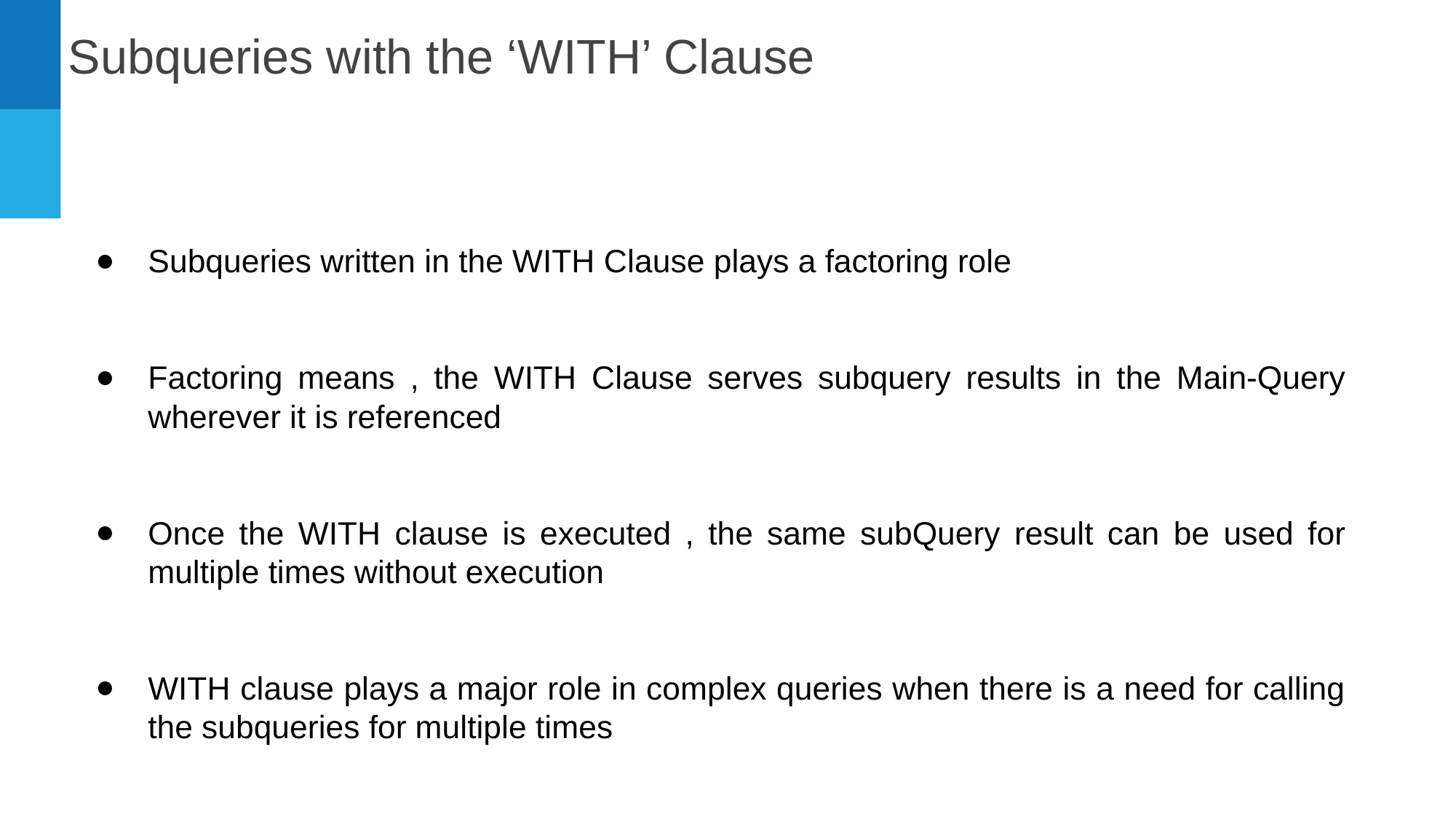

Subqueries with the ‘WITH’ Clause

Subqueries written in the WITH Clause plays a factoring role

Factoring means , the WITH Clause serves subquery results in the Main-Query wherever it is referenced

Once the WITH clause is executed , the same subQuery result can be used for multiple times without execution

WITH clause plays a major role in complex queries when there is a need for calling the subqueries for multiple times